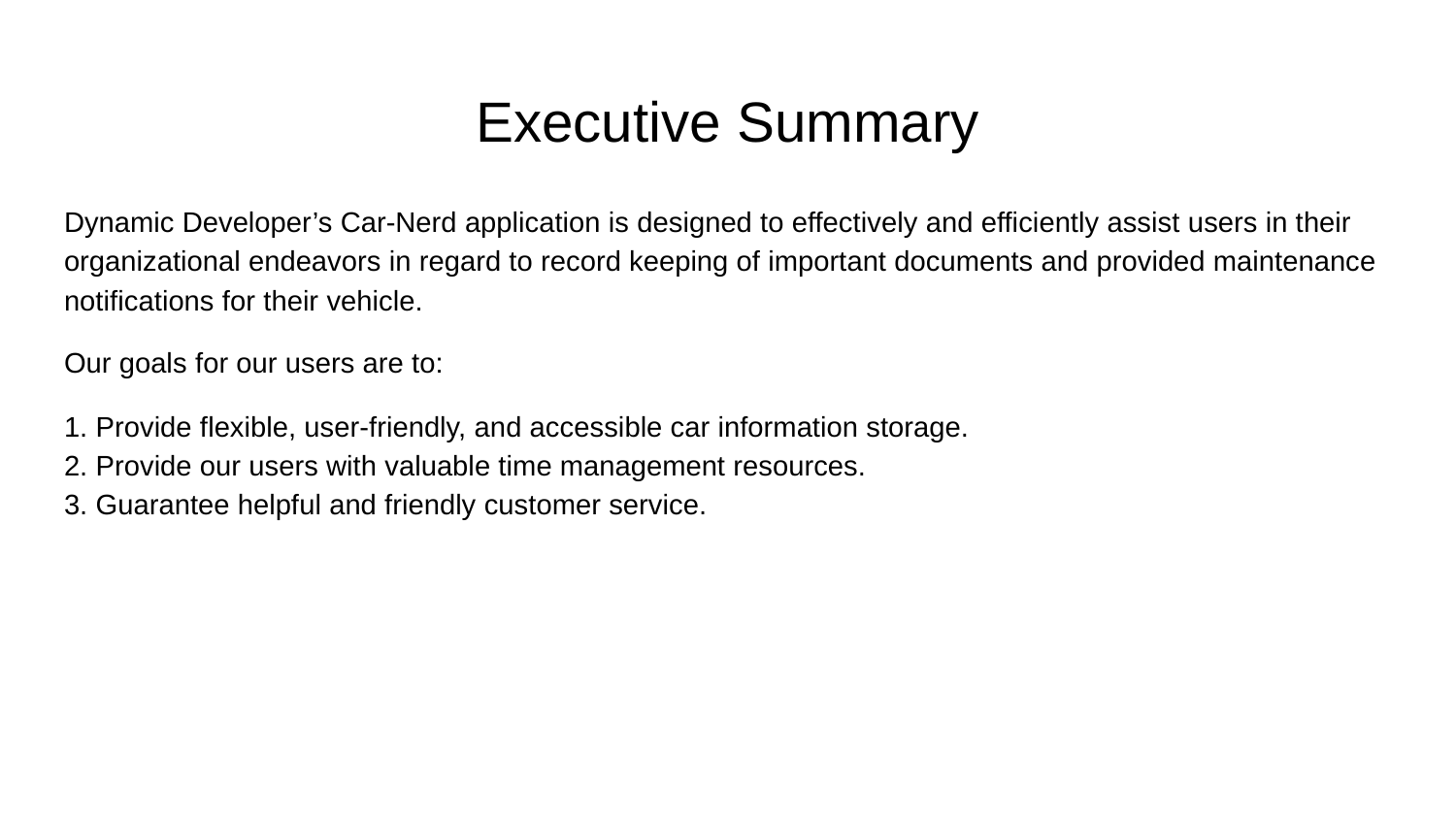

# Executive Summary
Dynamic Developer’s Car-Nerd application is designed to effectively and efficiently assist users in their organizational endeavors in regard to record keeping of important documents and provided maintenance notifications for their vehicle.
Our goals for our users are to:
1. Provide flexible, user-friendly, and accessible car information storage.
2. Provide our users with valuable time management resources.
3. Guarantee helpful and friendly customer service.